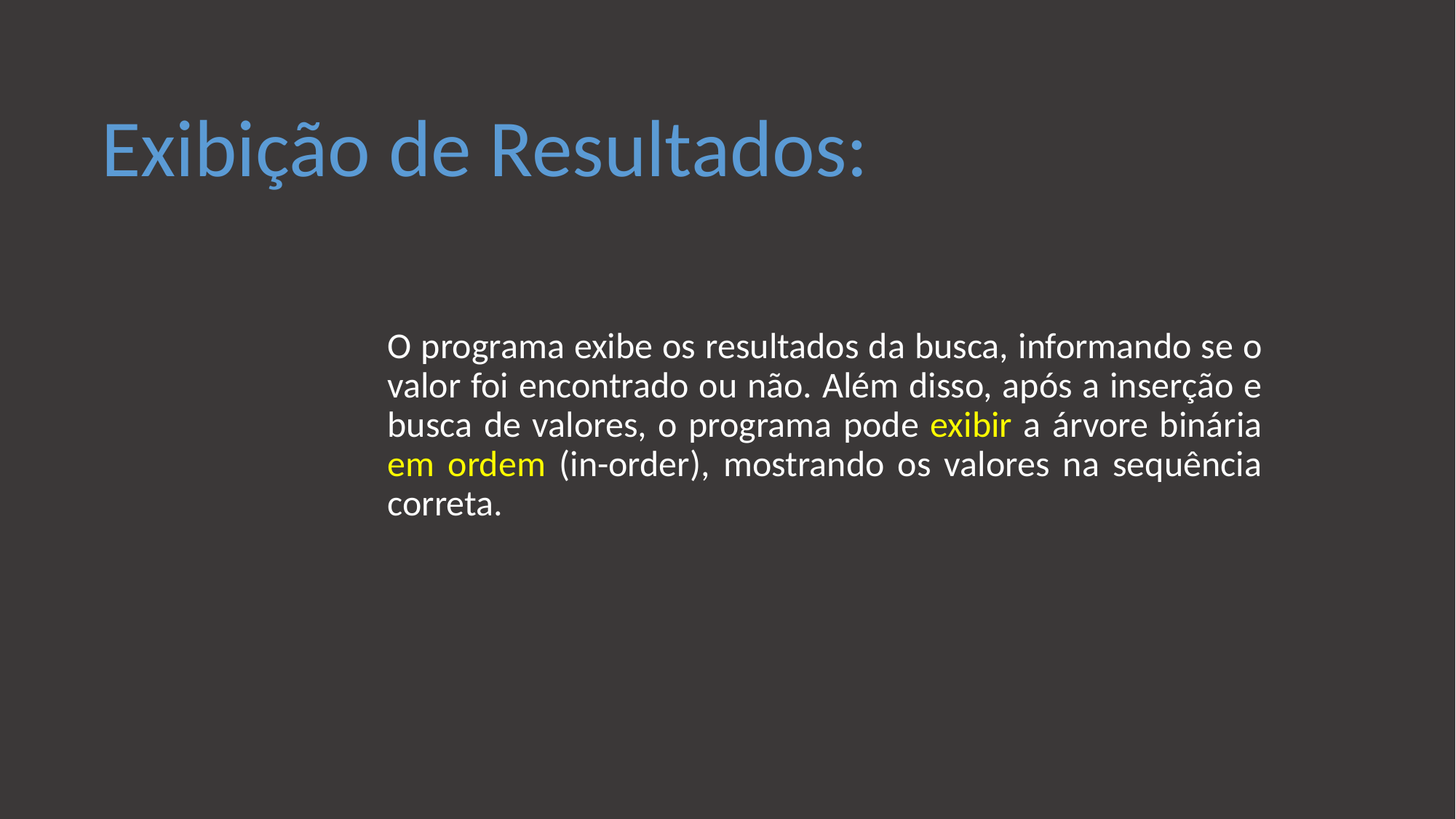

# Exibição de Resultados:
O programa exibe os resultados da busca, informando se o valor foi encontrado ou não. Além disso, após a inserção e busca de valores, o programa pode exibir a árvore binária em ordem (in-order), mostrando os valores na sequência correta.